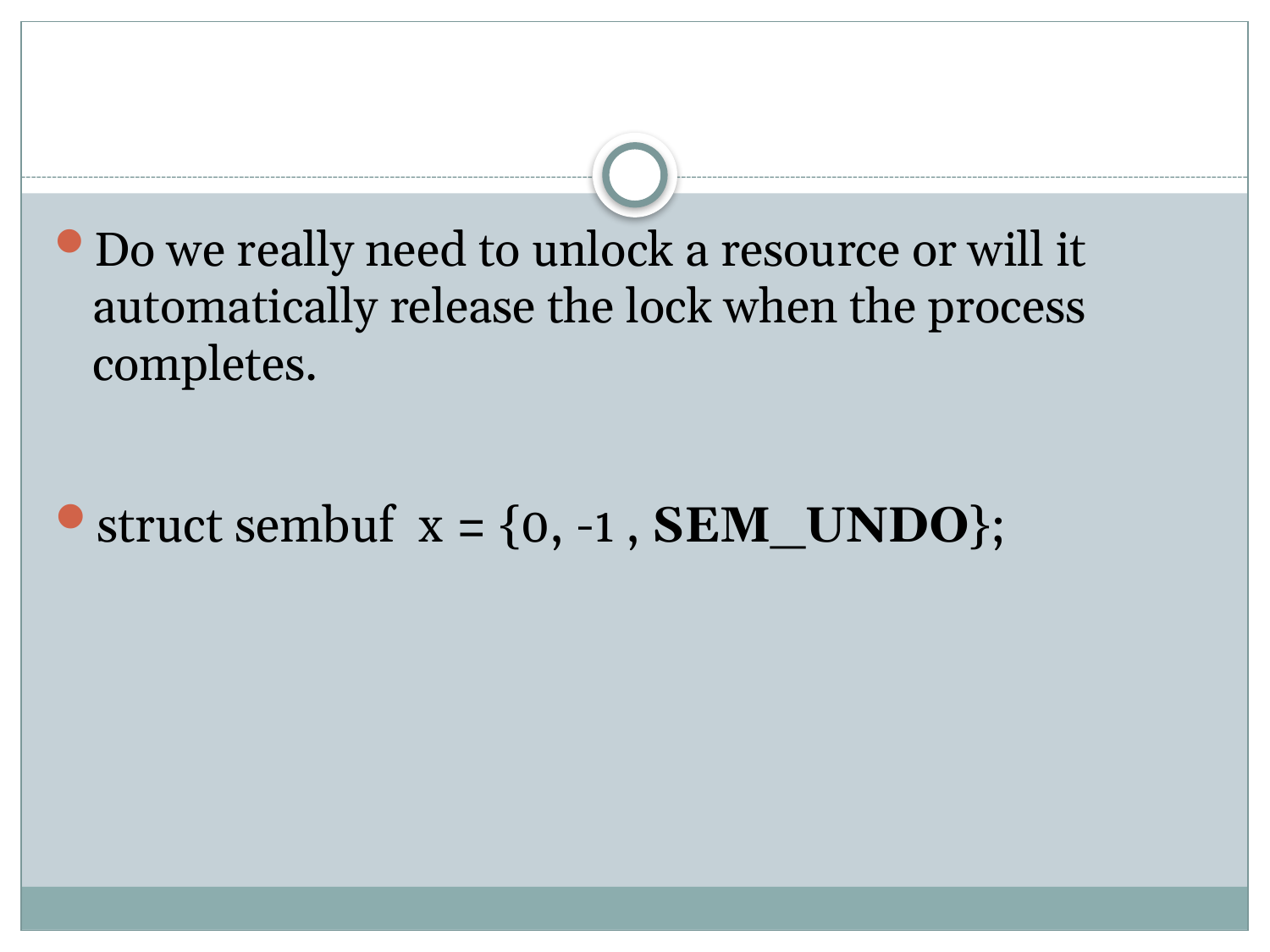

#
Do we really need to unlock a resource or will it automatically release the lock when the process completes.
struct sembuf  x = {0, -1 , SEM_UNDO};